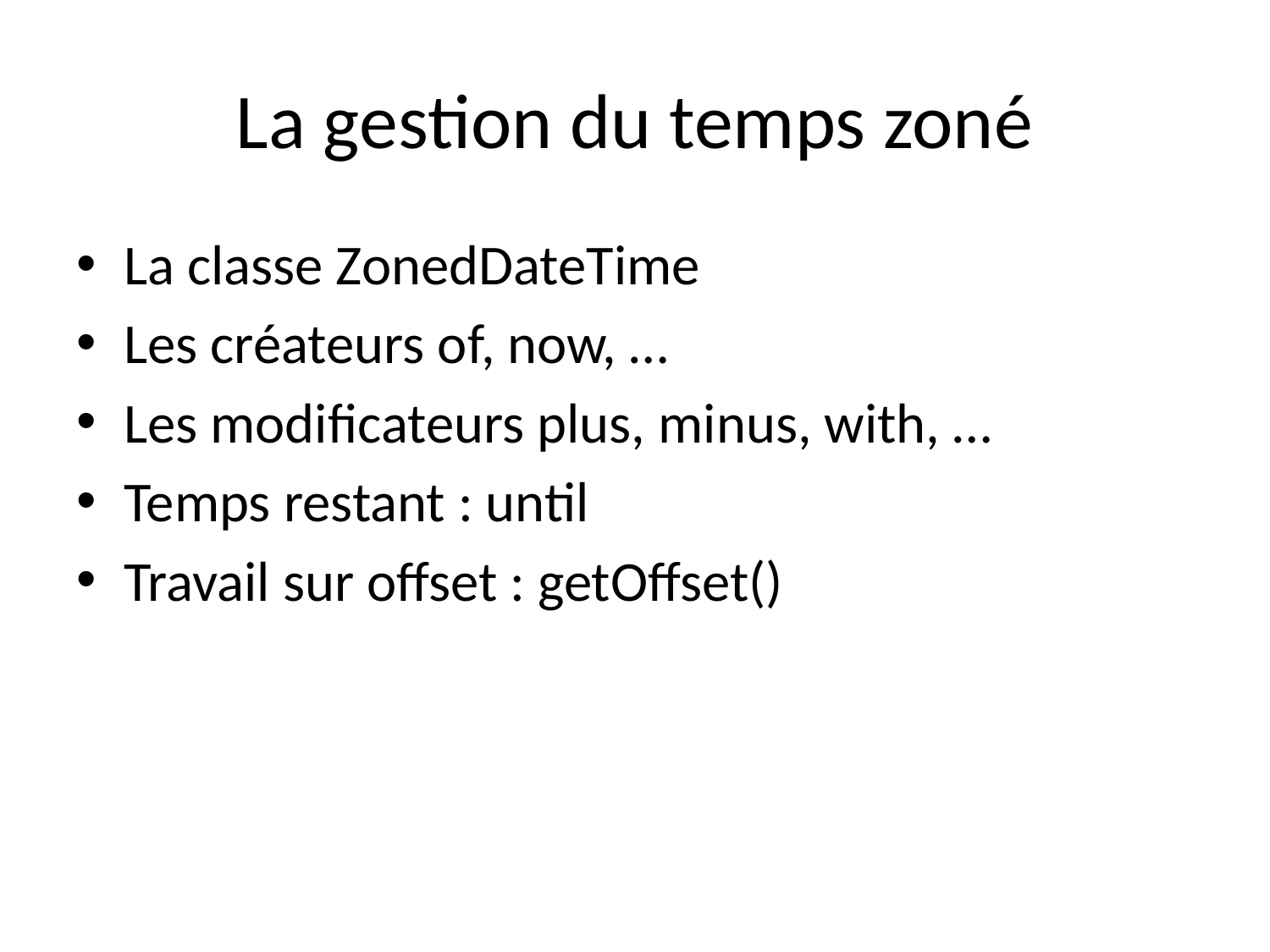

# La gestion du temps zoné
La classe ZonedDateTime
Les créateurs of, now, …
Les modificateurs plus, minus, with, …
Temps restant : until
Travail sur offset : getOffset()